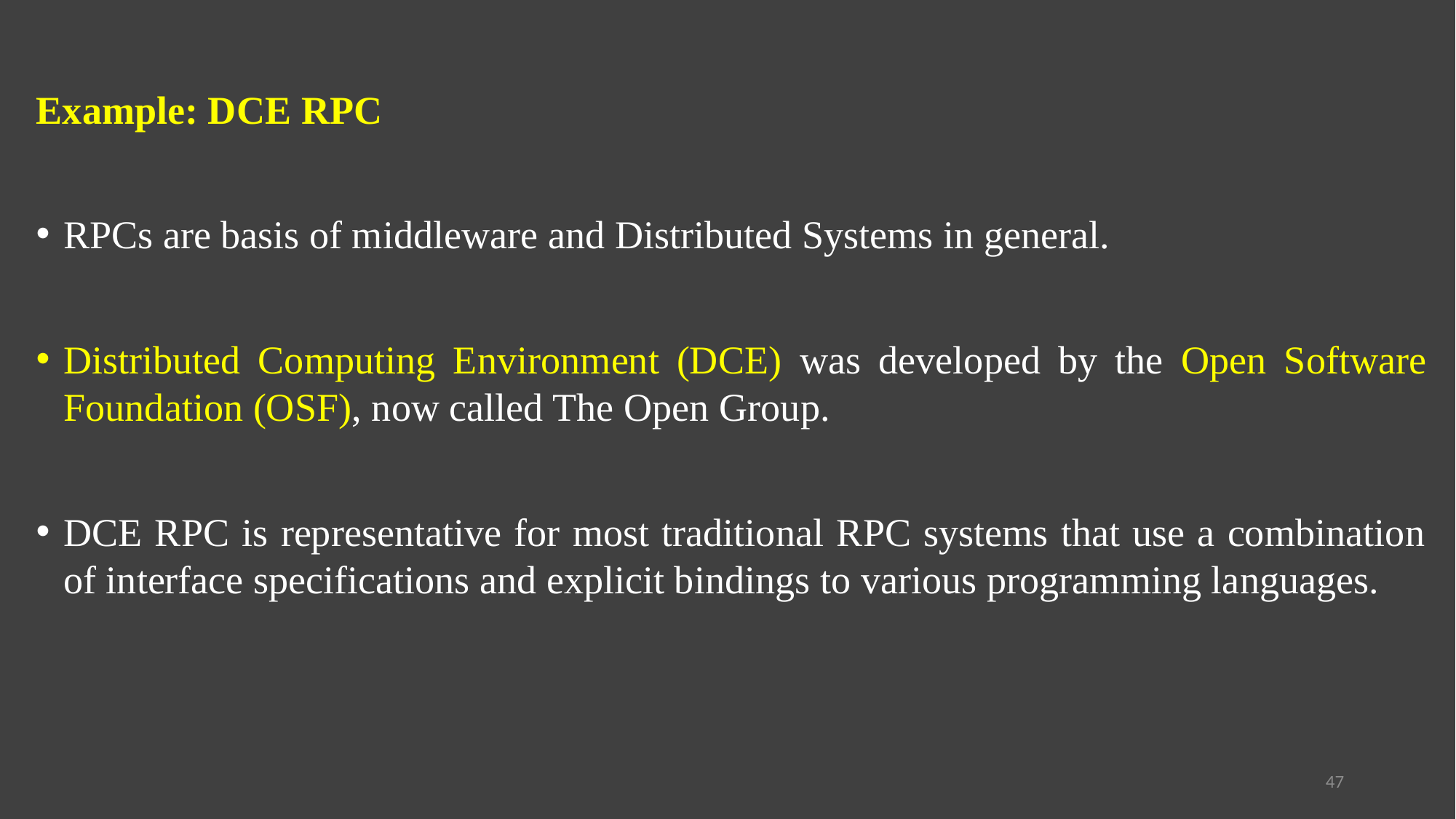

Example: DCE RPC

RPCs are basis of middleware and Distributed Systems in general.

Distributed Computing Environment (DCE) was developed by the Open Software Foundation (OSF), now called The Open Group.

DCE RPC is representative for most traditional RPC systems that use a combination of interface specifications and explicit bindings to various programming languages.

47